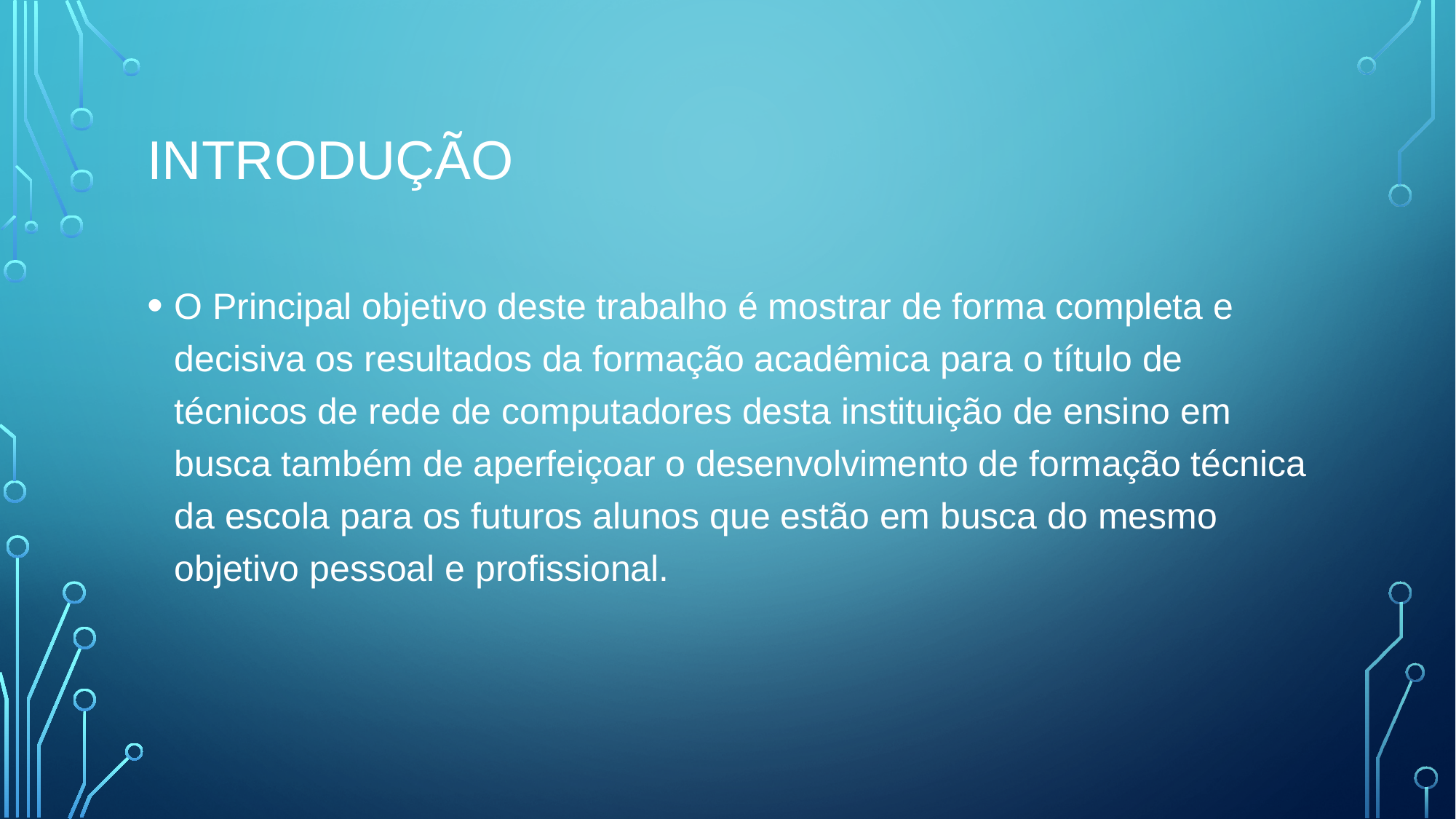

# introdução
O Principal objetivo deste trabalho é mostrar de forma completa e decisiva os resultados da formação acadêmica para o título de técnicos de rede de computadores desta instituição de ensino em busca também de aperfeiçoar o desenvolvimento de formação técnica da escola para os futuros alunos que estão em busca do mesmo objetivo pessoal e profissional.